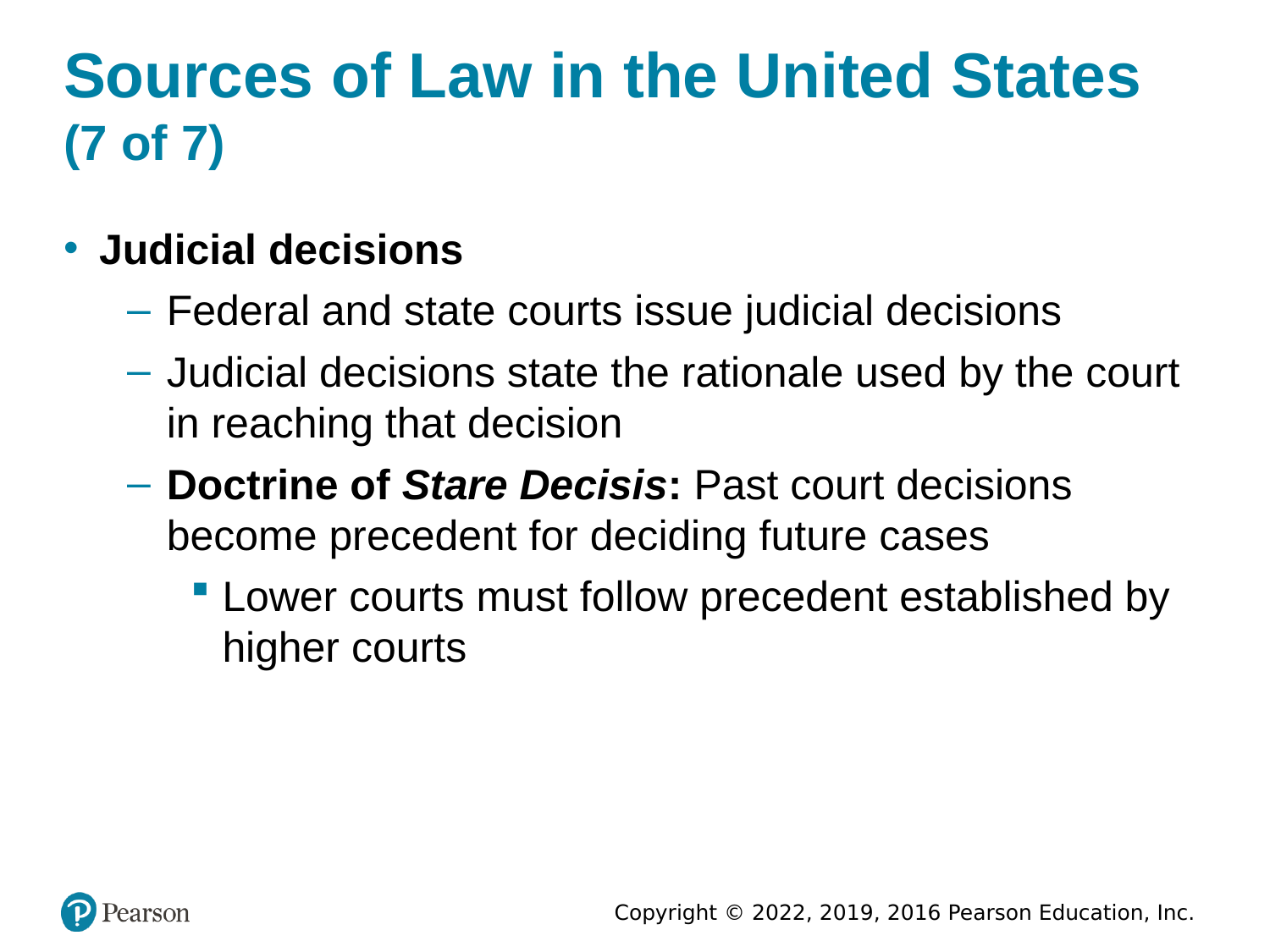

# Sources of Law in the United States  (7 of 7)
Judicial decisions
Federal and state courts issue judicial decisions
Judicial decisions state the rationale used by the court in reaching that decision
Doctrine of Stare Decisis: Past court decisions become precedent for deciding future cases
Lower courts must follow precedent established by higher courts